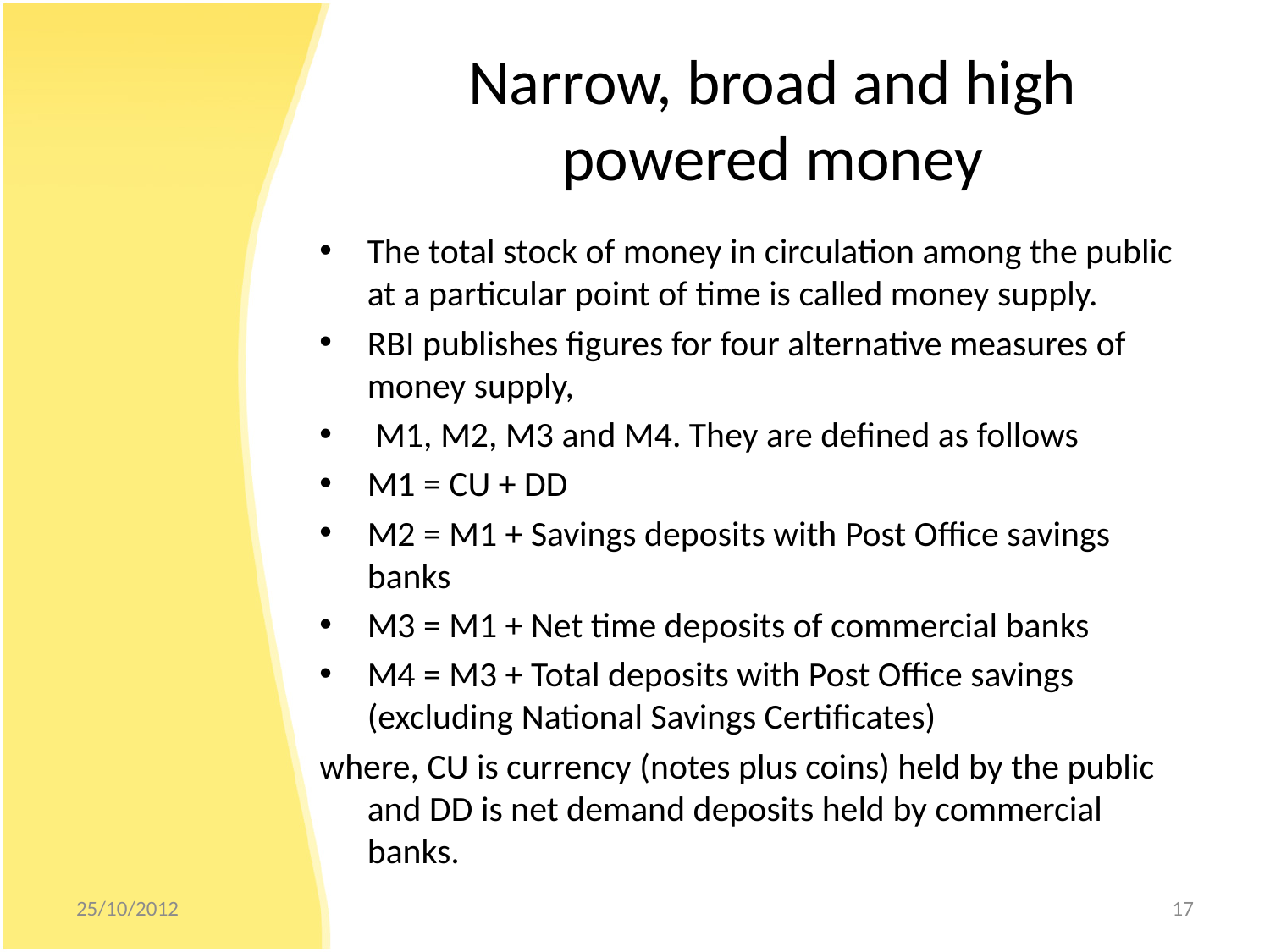

# Narrow, broad and high powered money
The total stock of money in circulation among the public at a particular point of time is called money supply.
RBI publishes figures for four alternative measures of money supply,
 M1, M2, M3 and M4. They are defined as follows
M1 = CU + DD
M2 = M1 + Savings deposits with Post Office savings banks
M3 = M1 + Net time deposits of commercial banks
M4 = M3 + Total deposits with Post Office savings (excluding National Savings Certificates)
where, CU is currency (notes plus coins) held by the public and DD is net demand deposits held by commercial banks.
25/10/2012
17